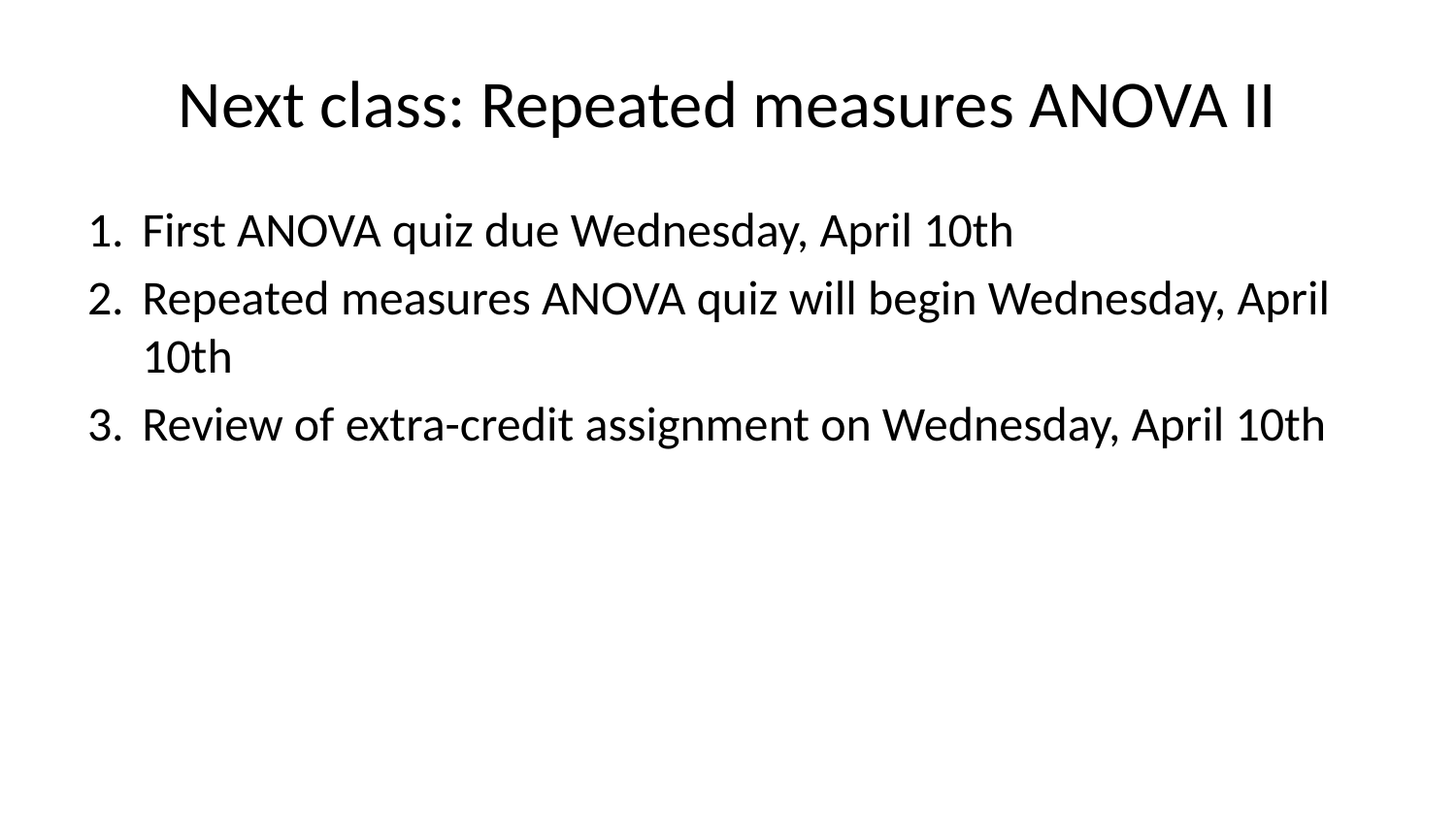

# Next class: Repeated measures ANOVA II
First ANOVA quiz due Wednesday, April 10th
Repeated measures ANOVA quiz will begin Wednesday, April 10th
Review of extra-credit assignment on Wednesday, April 10th